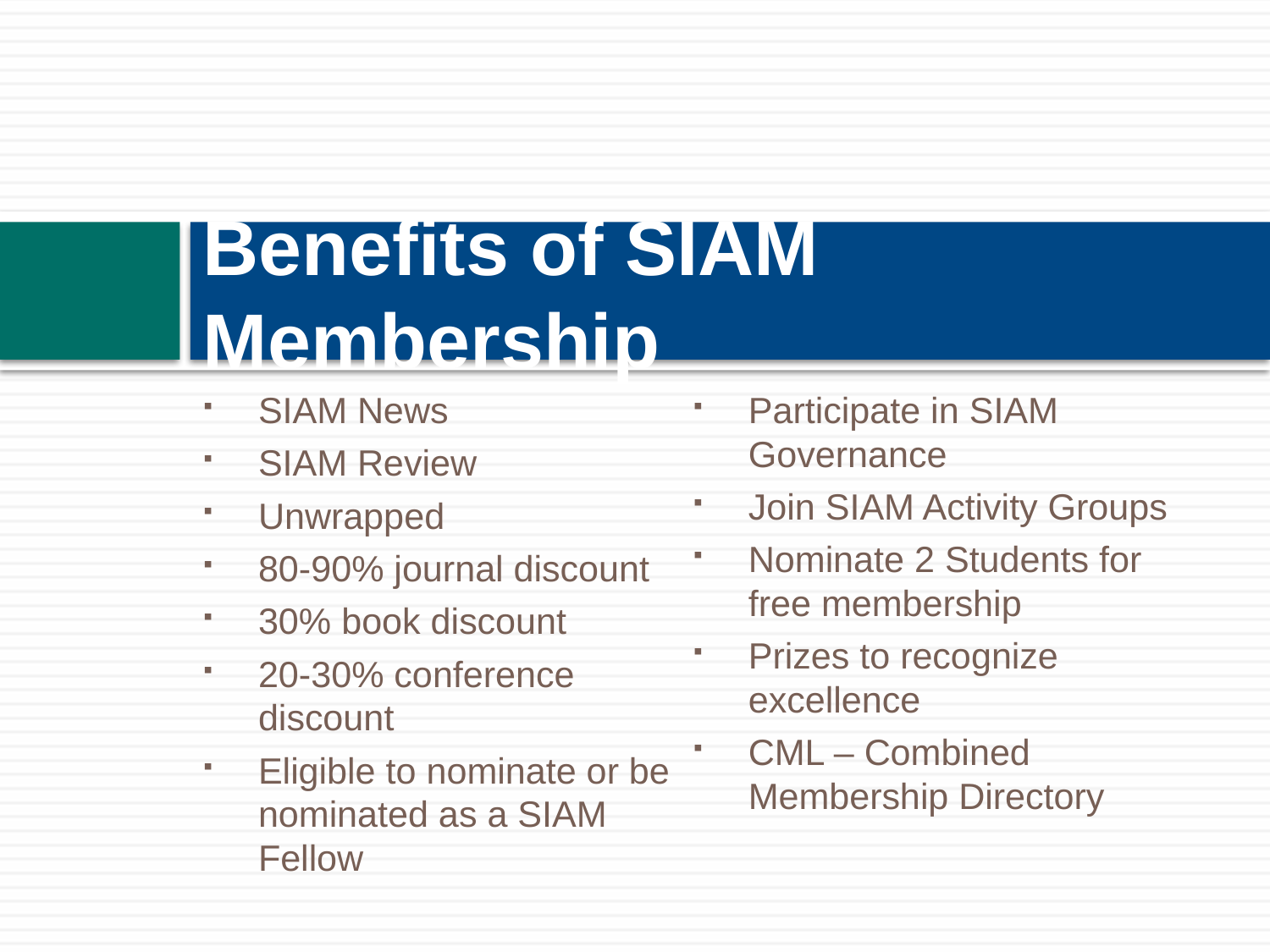

# Benefits of SIAM Membership
SIAM News
SIAM Review
Unwrapped
80-90% journal discount
30% book discount
20-30% conference discount
Eligible to nominate or be nominated as a SIAM Fellow
Participate in SIAM Governance
Join SIAM Activity Groups
Nominate 2 Students for free membership
Prizes to recognize excellence
CML – Combined Membership Directory